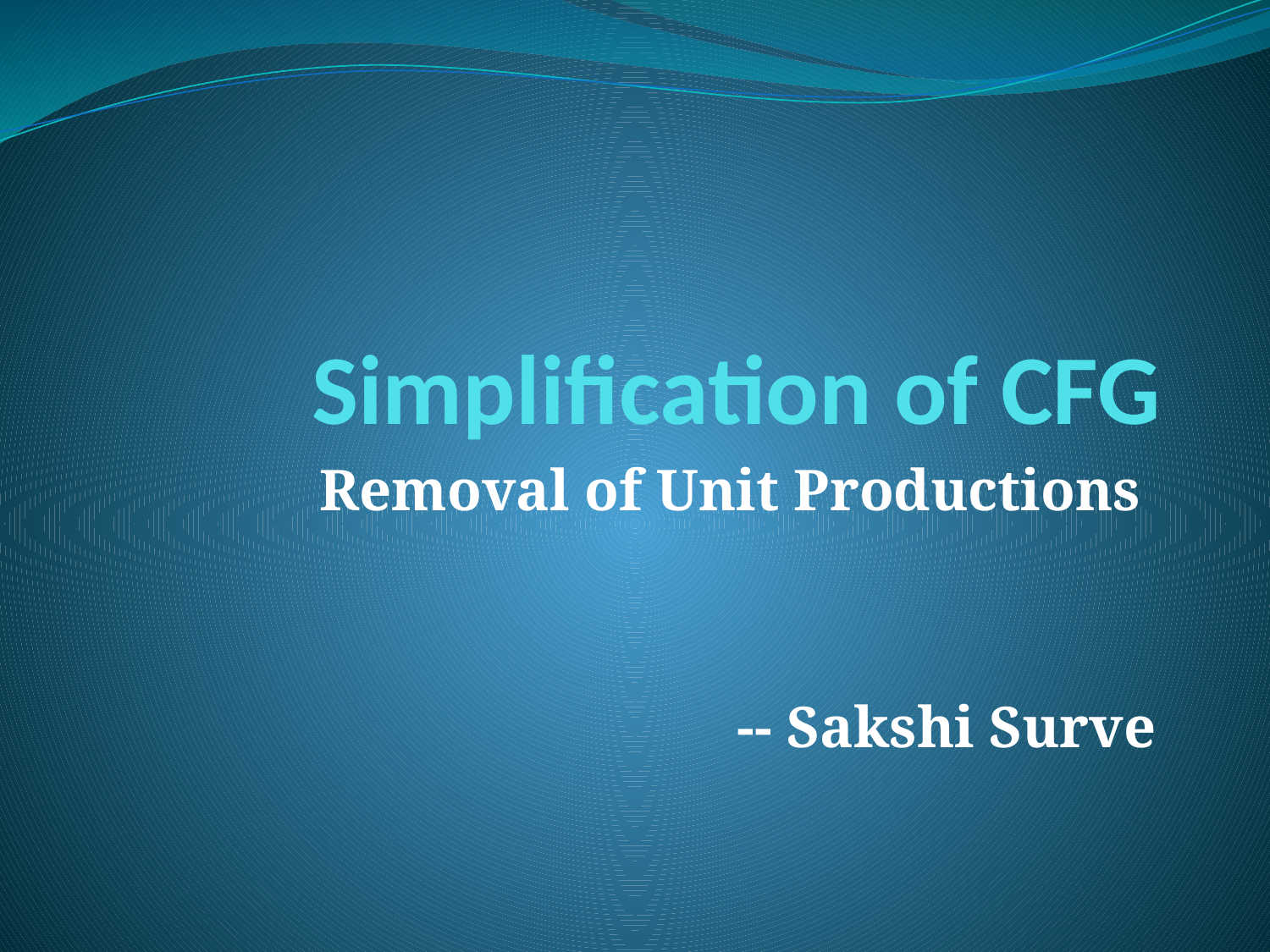

# Simplification of CFG
Removal of Unit Productions

-- Sakshi Surve